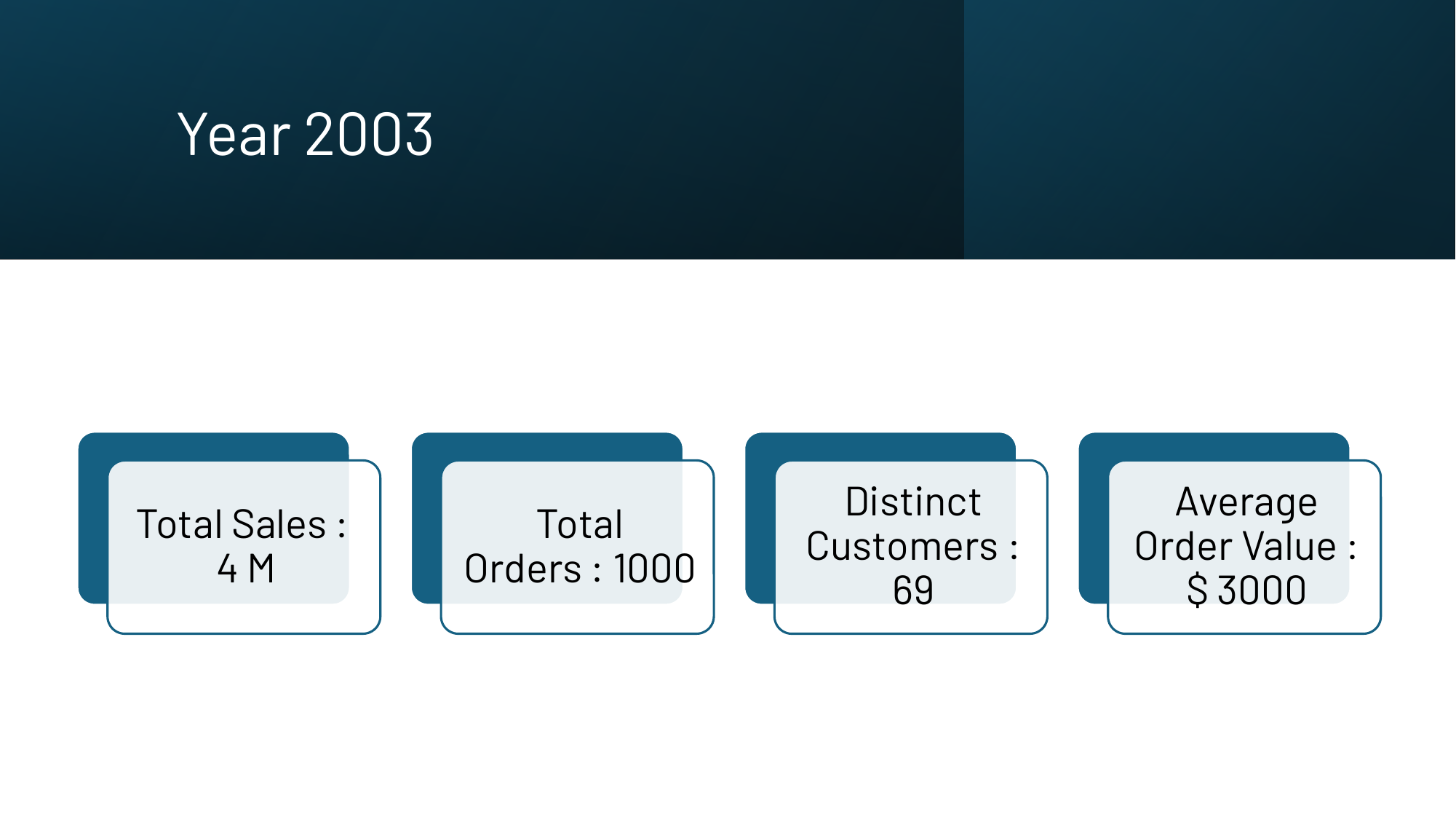

# Year 2003
Total Sales :  4 M
Total Orders : 1000
Distinct Customers : 69
Average Order Value : $ 3000